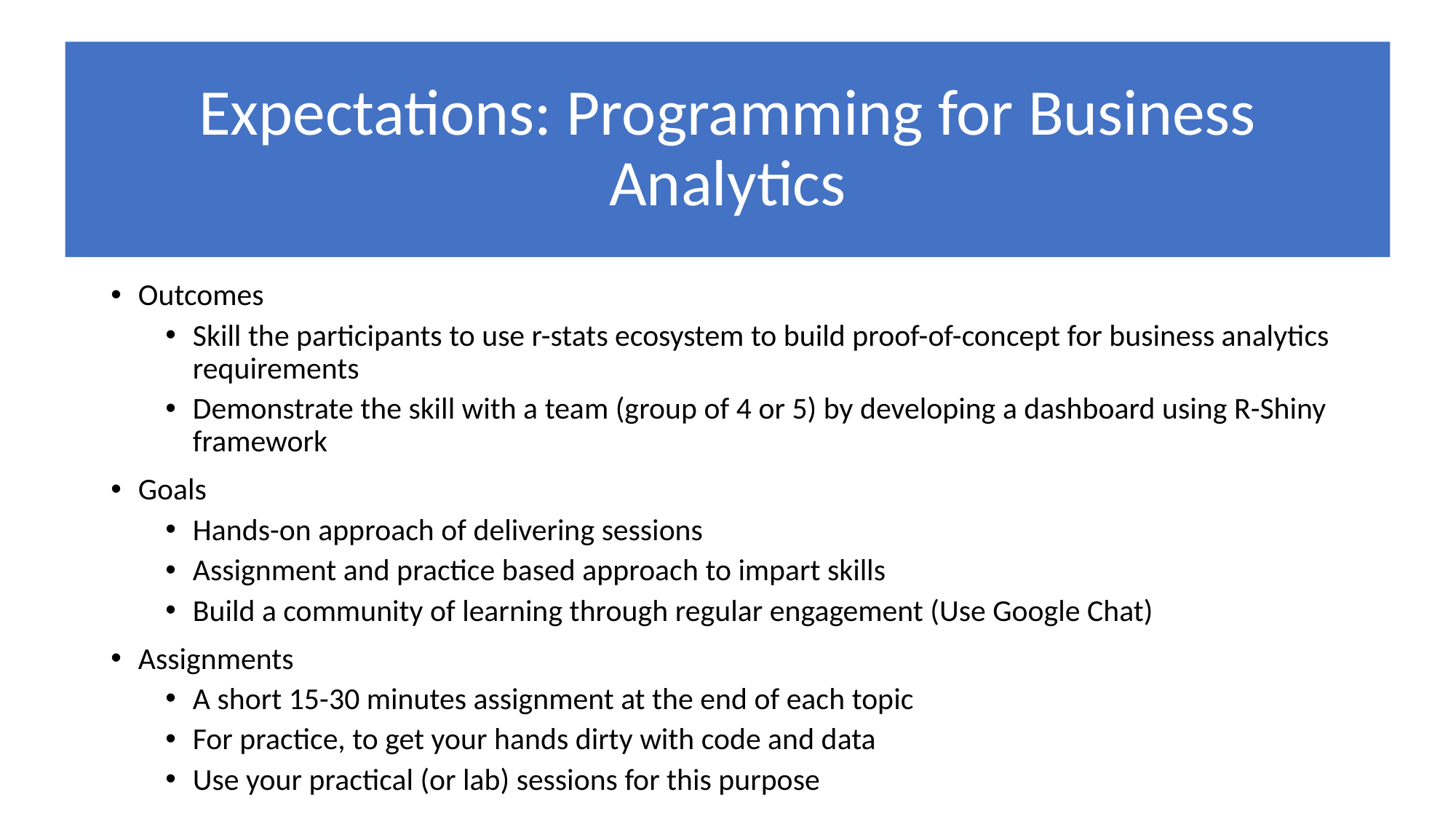

# Expectations: Programming for Business Analytics
Outcomes
Skill the participants to use r-stats ecosystem to build proof-of-concept for business analytics requirements
Demonstrate the skill with a team (group of 4 or 5) by developing a dashboard using R-Shiny framework
Goals
Hands-on approach of delivering sessions
Assignment and practice based approach to impart skills
Build a community of learning through regular engagement (Use Google Chat)
Assignments
A short 15-30 minutes assignment at the end of each topic
For practice, to get your hands dirty with code and data
Use your practical (or lab) sessions for this purpose